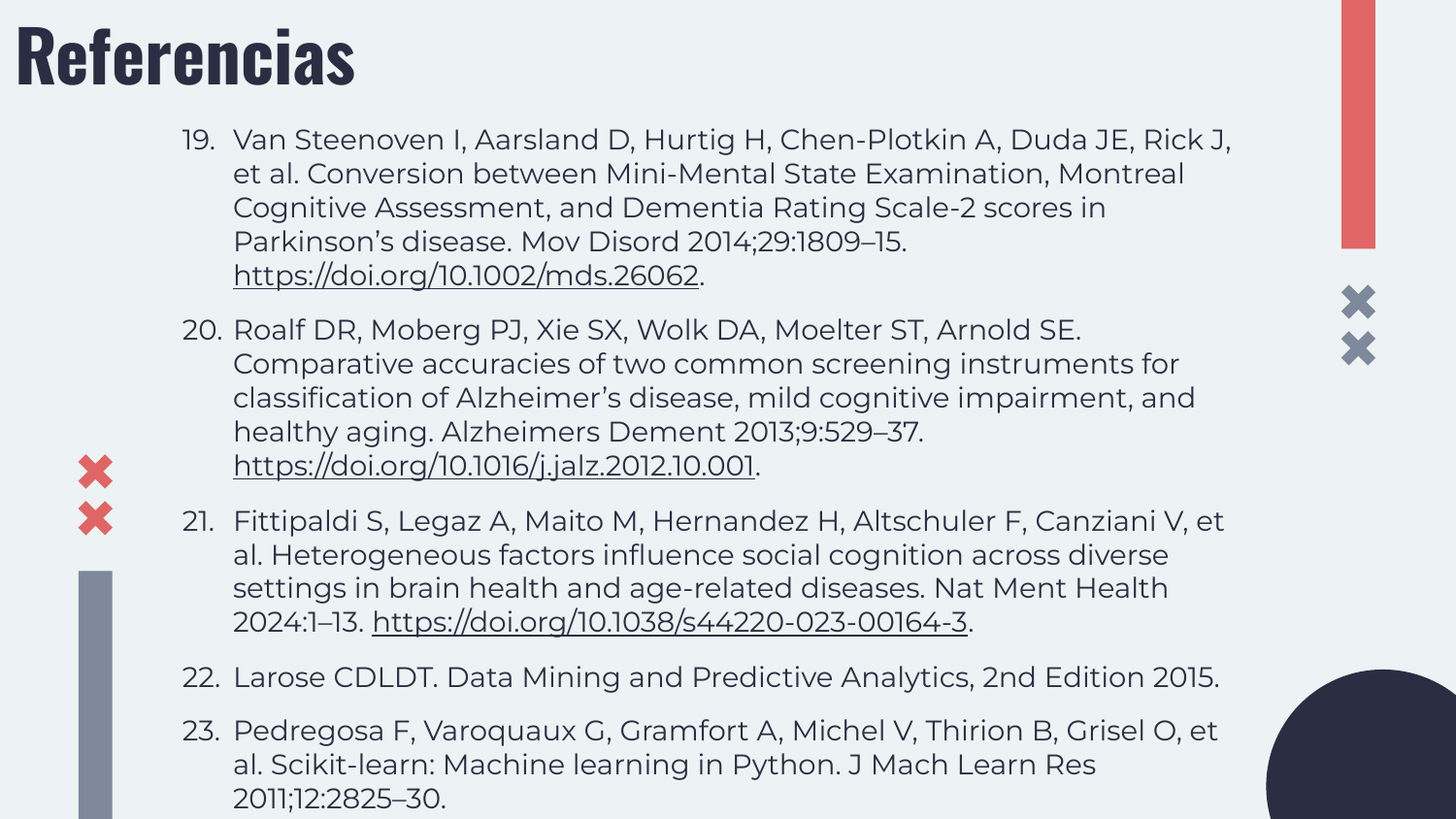

# Referencias
Van Steenoven I, Aarsland D, Hurtig H, Chen‐Plotkin A, Duda JE, Rick J, et al. Conversion between Mini‐Mental State Examination, Montreal Cognitive Assessment, and Dementia Rating Scale‐2 scores in Parkinson’s disease. Mov Disord 2014;29:1809–15. https://doi.org/10.1002/mds.26062.
Roalf DR, Moberg PJ, Xie SX, Wolk DA, Moelter ST, Arnold SE. Comparative accuracies of two common screening instruments for classification of Alzheimer’s disease, mild cognitive impairment, and healthy aging. Alzheimers Dement 2013;9:529–37. https://doi.org/10.1016/j.jalz.2012.10.001.
Fittipaldi S, Legaz A, Maito M, Hernandez H, Altschuler F, Canziani V, et al. Heterogeneous factors influence social cognition across diverse settings in brain health and age-related diseases. Nat Ment Health 2024:1–13. https://doi.org/10.1038/s44220-023-00164-3.
Larose CDLDT. Data Mining and Predictive Analytics, 2nd Edition 2015.
Pedregosa F, Varoquaux G, Gramfort A, Michel V, Thirion B, Grisel O, et al. Scikit-learn: Machine learning in Python. J Mach Learn Res 2011;12:2825–30.